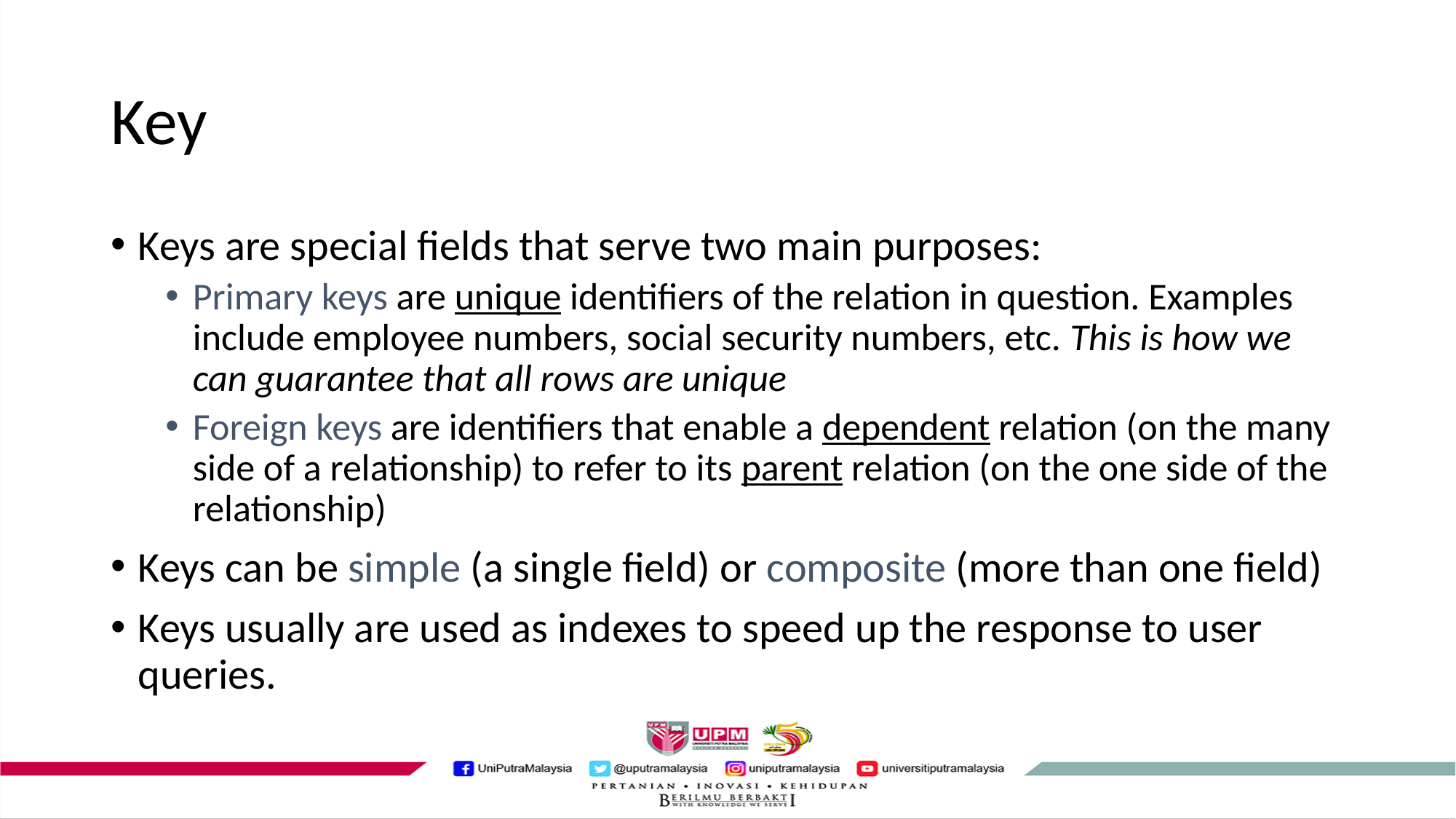

# Key
Keys are special fields that serve two main purposes:
Primary keys are unique identifiers of the relation in question. Examples include employee numbers, social security numbers, etc. This is how we can guarantee that all rows are unique
Foreign keys are identifiers that enable a dependent relation (on the many side of a relationship) to refer to its parent relation (on the one side of the relationship)
Keys can be simple (a single field) or composite (more than one field)
Keys usually are used as indexes to speed up the response to user queries.